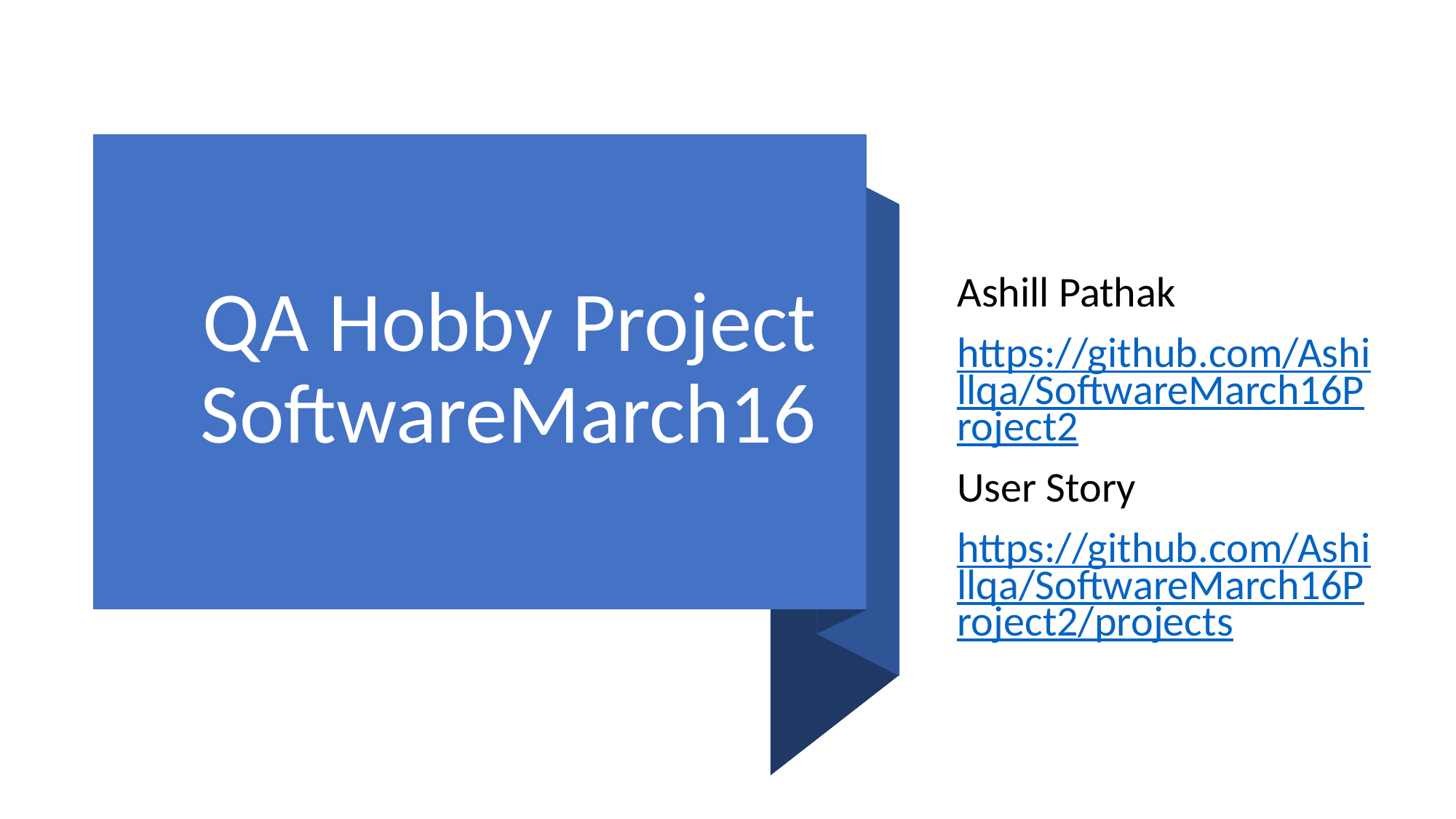

# QA Hobby Project SoftwareMarch16

Ashill Pathak
https://github.com/Ashillqa/SoftwareMarch16Project2
User Story
https://github.com/Ashillqa/SoftwareMarch16Project2/projects